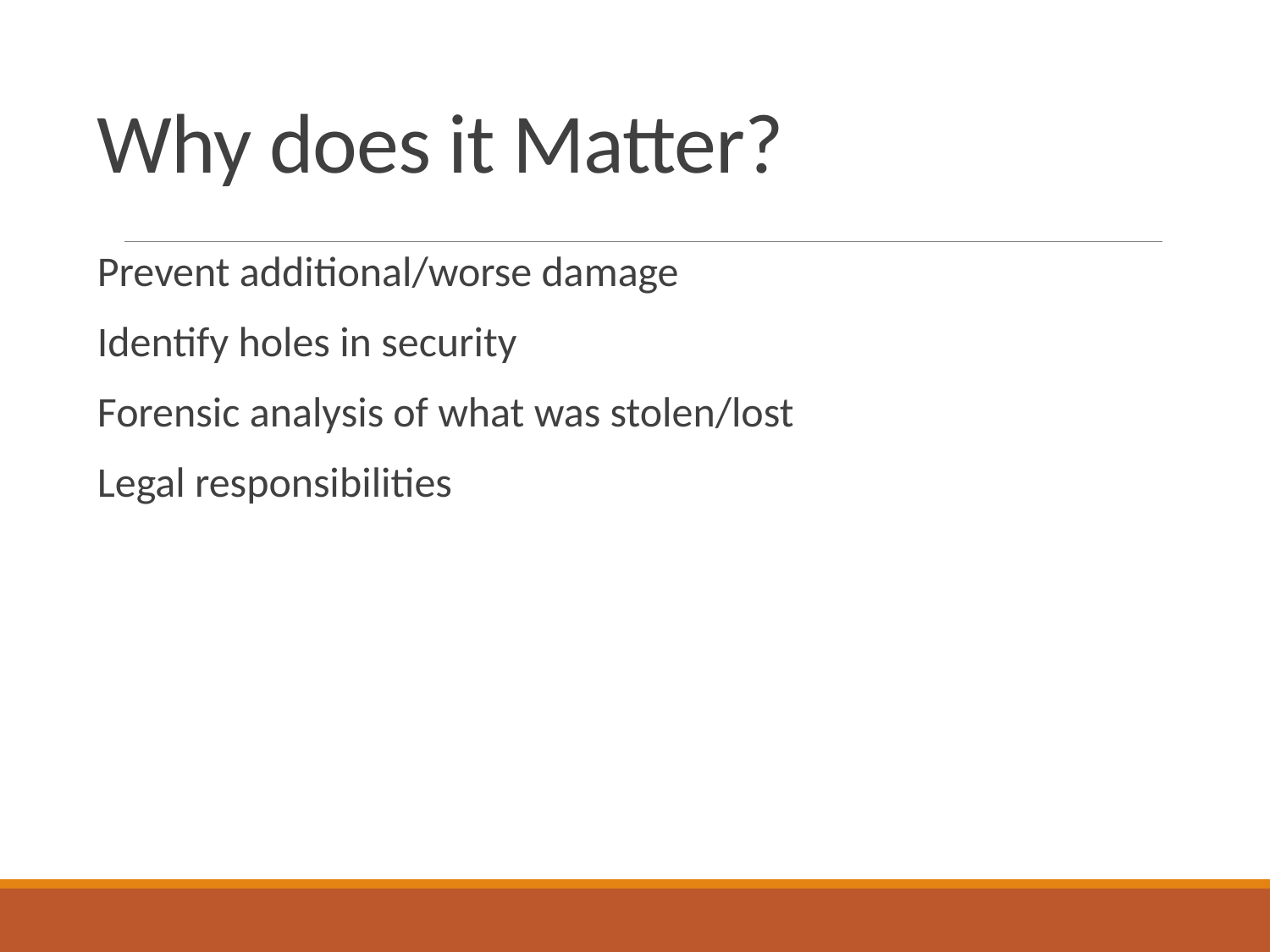

# Why does it Matter?
Prevent additional/worse damage
Identify holes in security
Forensic analysis of what was stolen/lost
Legal responsibilities